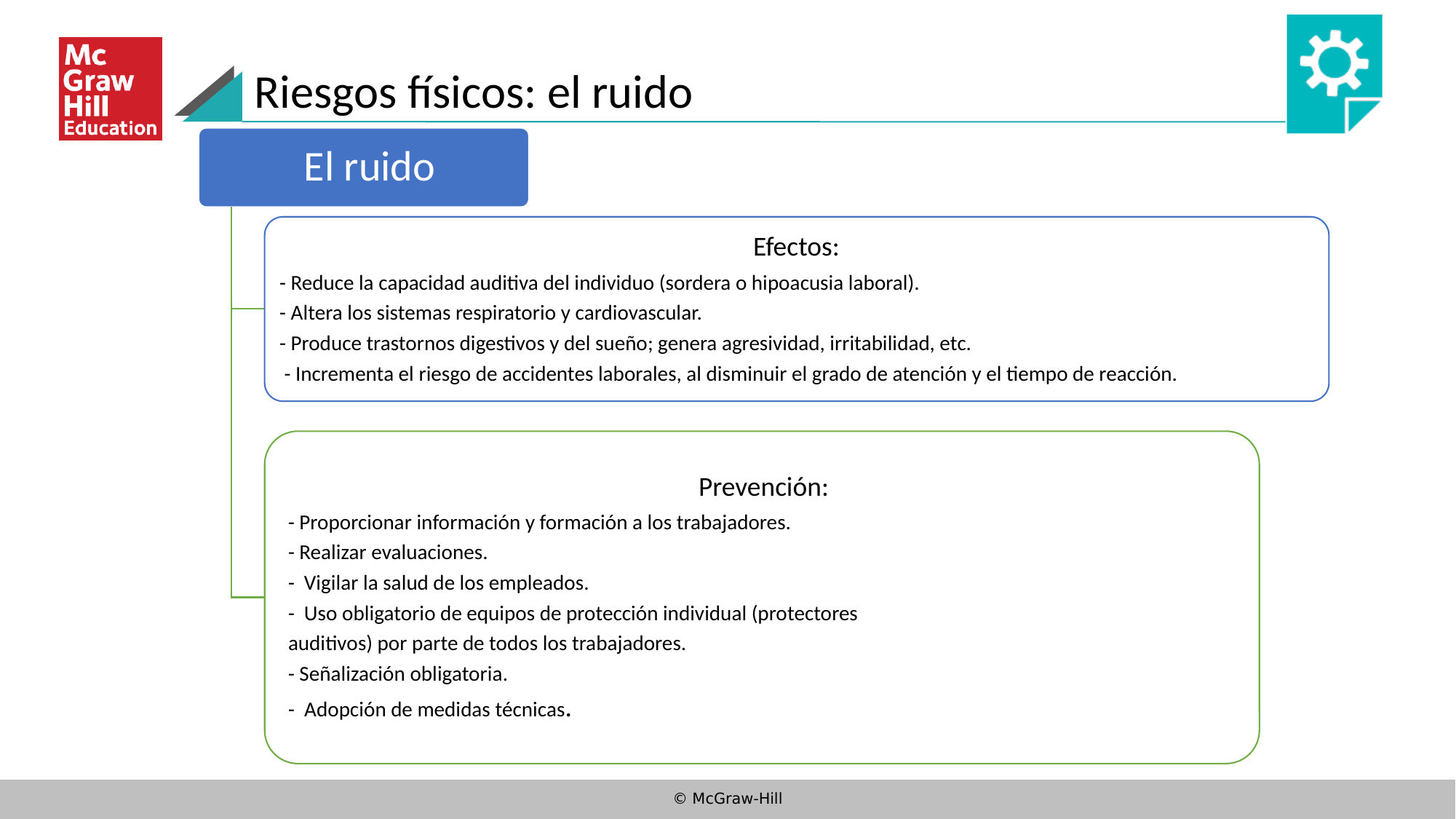

Riesgos físicos: el ruido

 El ruido
Efectos:
- Reduce la capacidad auditiva del individuo (sordera o hipoacusia laboral).
- Altera los sistemas respiratorio y cardiovascular.
- Produce trastornos digestivos y del sueño; genera agresividad, irritabilidad, etc.
 - Incrementa el riesgo de accidentes laborales, al disminuir el grado de atención y el tiempo de reacción.
Prevención:
- Proporcionar información y formación a los trabajadores.
- Realizar evaluaciones.
-  Vigilar la salud de los empleados.
-  Uso obligatorio de equipos de protección individual (protectores
auditivos) por parte de todos los trabajadores.
- Señalización obligatoria.
-  Adopción de medidas técnicas.